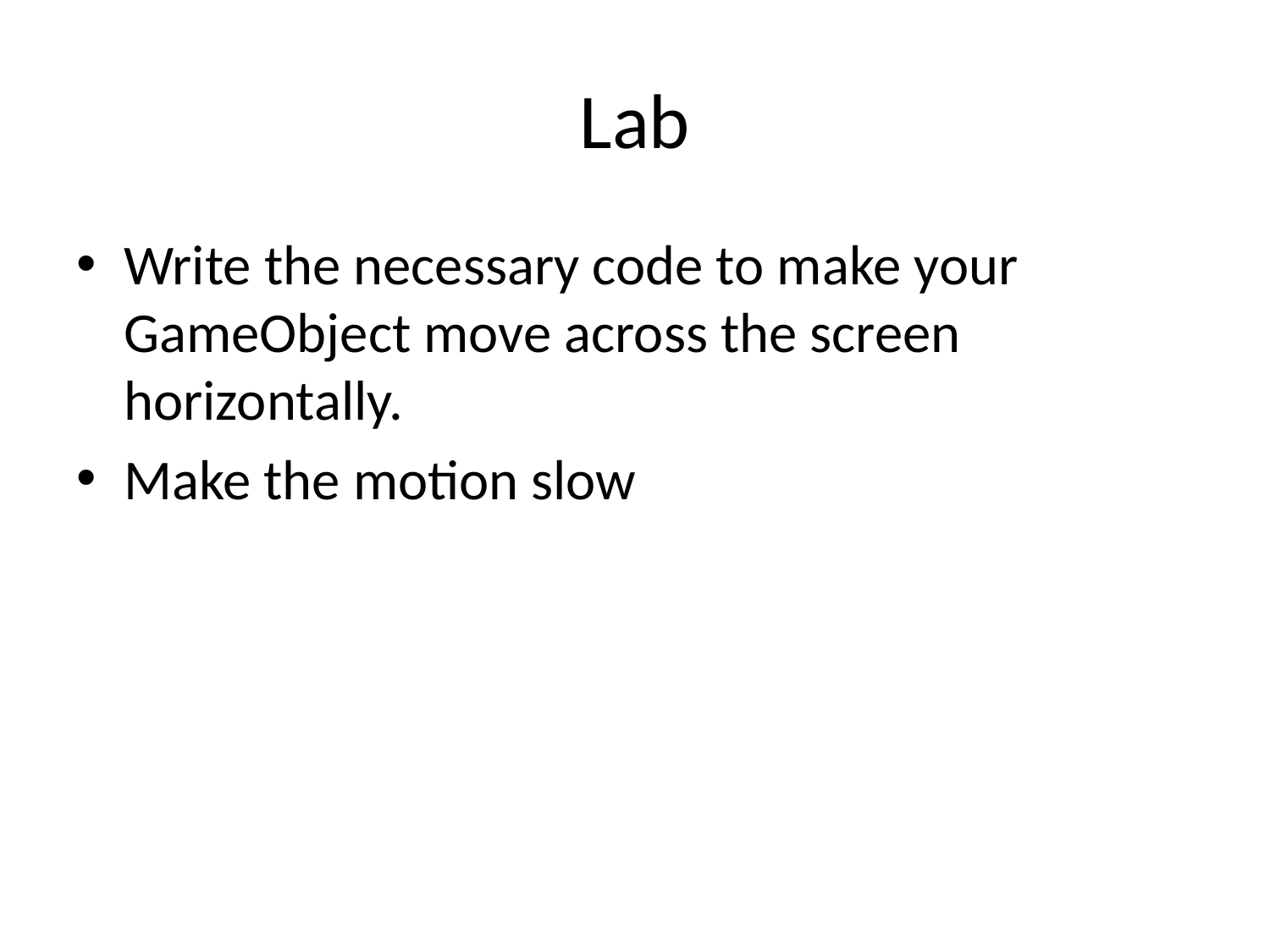

# Lab
Write the necessary code to make your GameObject move across the screen horizontally.
Make the motion slow